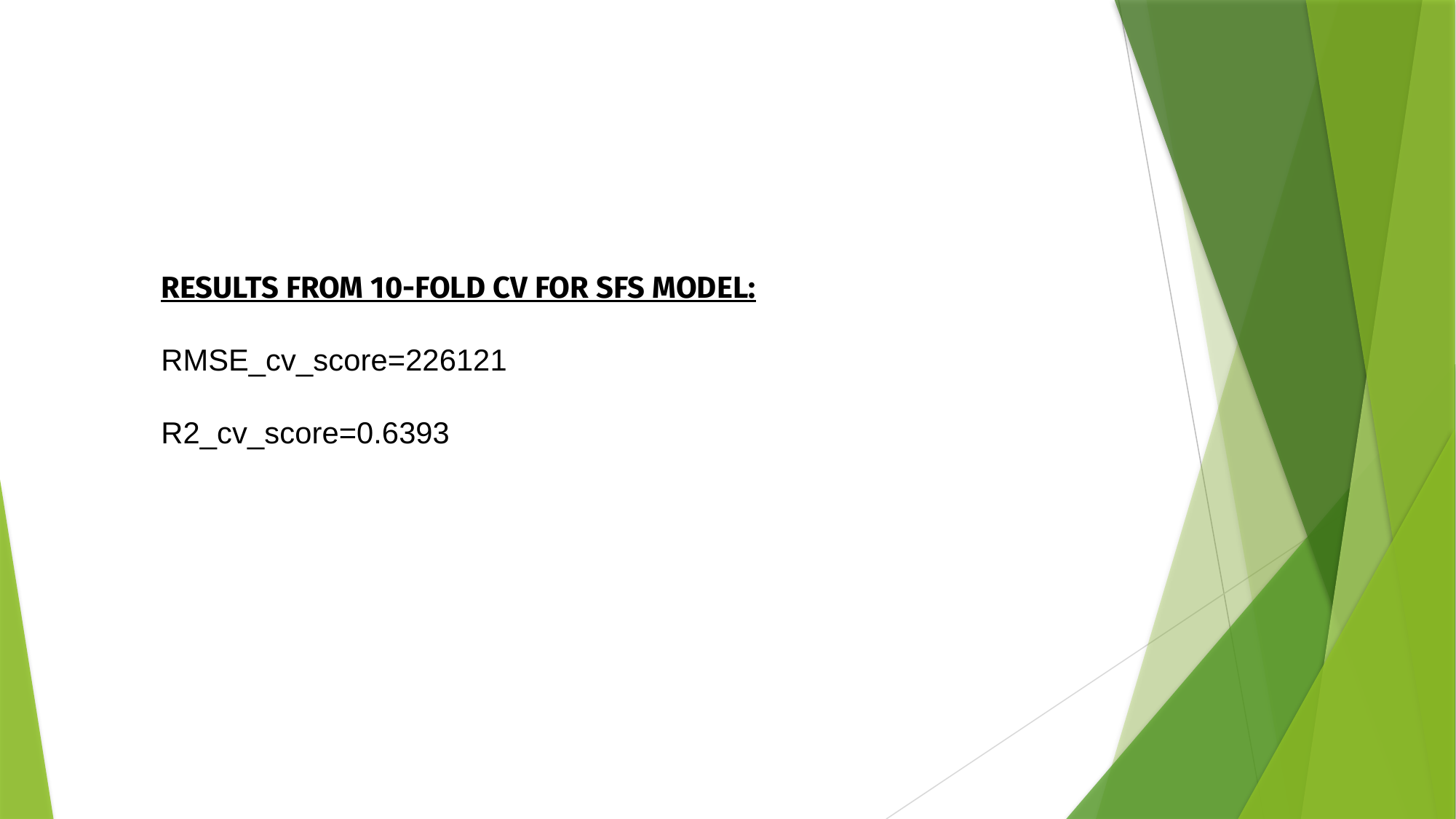

RESULTS FROM 10-FOLD CV FOR SFS MODEL:

RMSE_cv_score=226121

R2_cv_score=0.6393